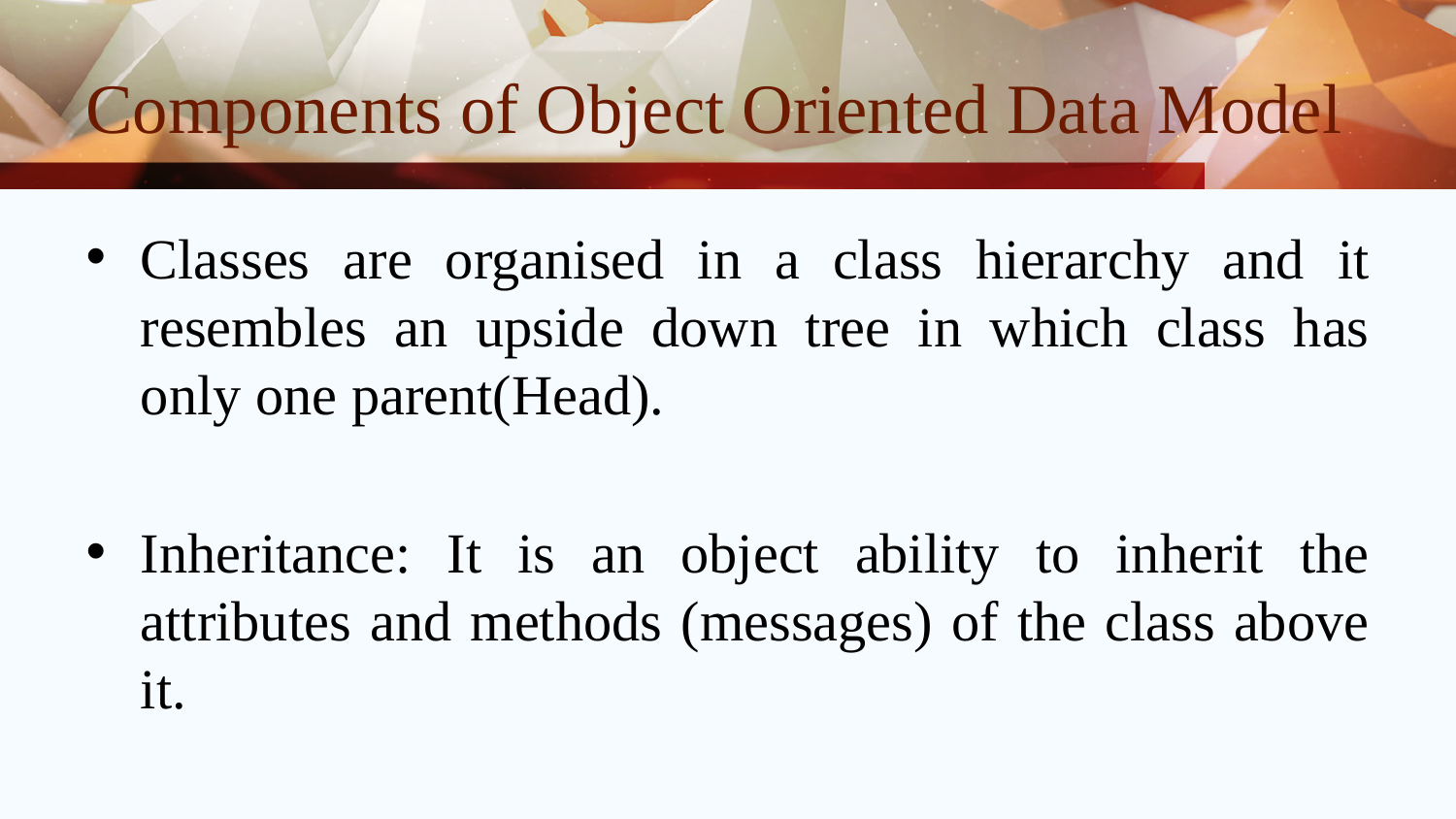

# Components of Object Oriented Data Model
Classes are organised in a class hierarchy and it resembles an upside down tree in which class has only one parent(Head).

Inheritance: It is an object ability to inherit the attributes and methods (messages) of the class above it.